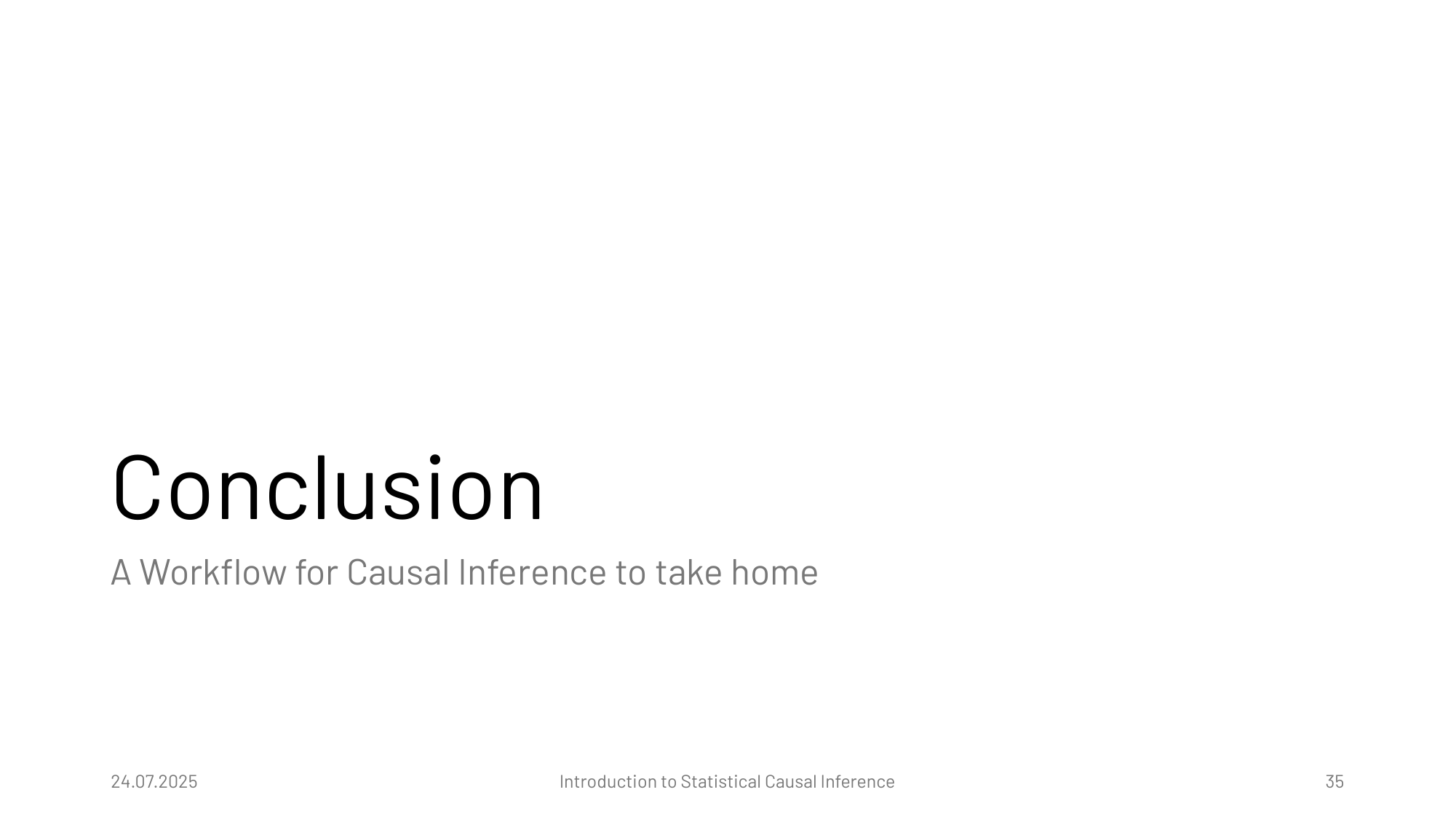

# Conclusion
A Workflow for Causal Inference to take home
24.07.2025
Introduction to Statistical Causal Inference
35